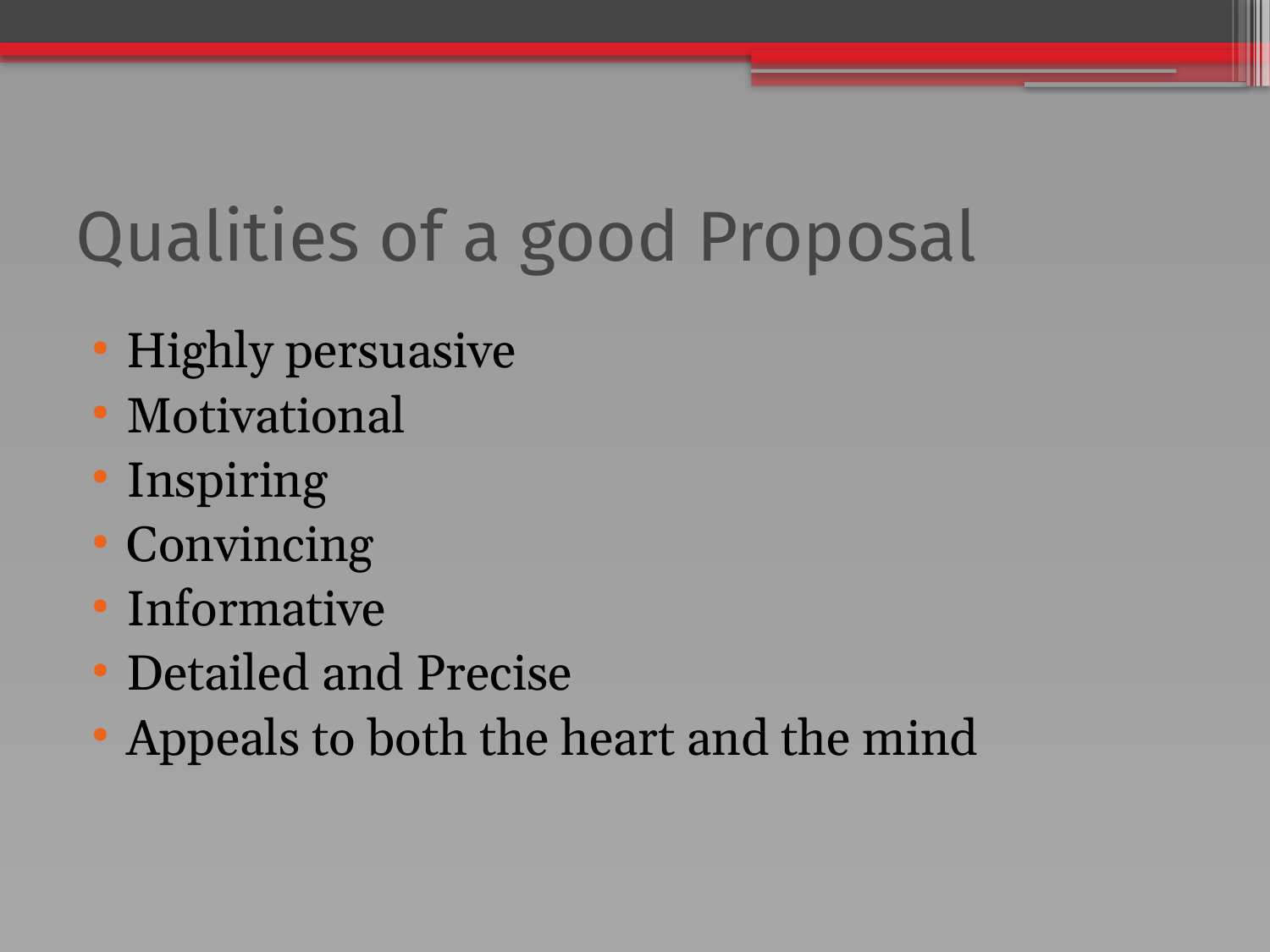

# Qualities of a good Proposal
Highly persuasive
Motivational
Inspiring
Convincing
Informative
Detailed and Precise
Appeals to both the heart and the mind